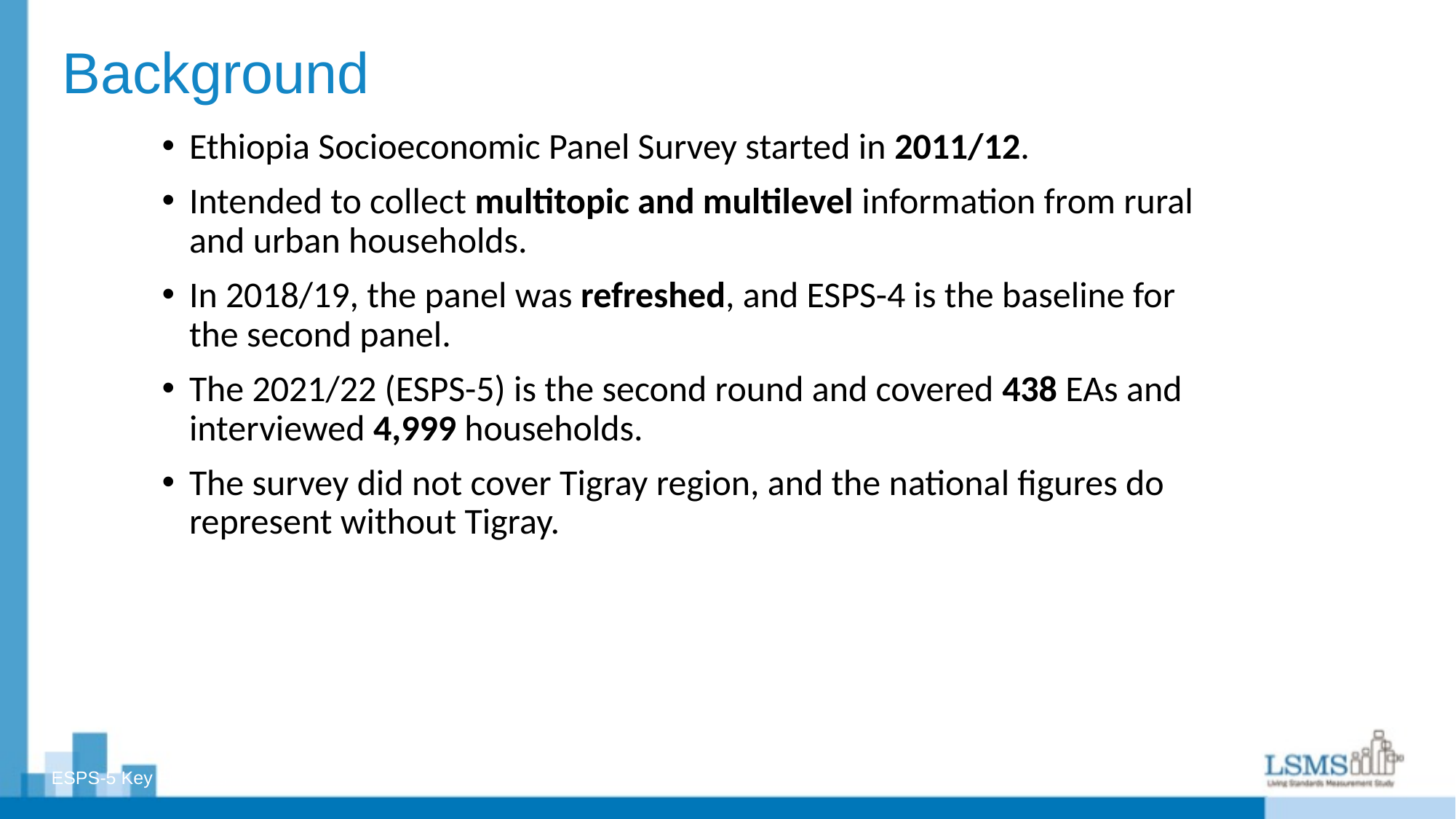

2
Background
Ethiopia Socioeconomic Panel Survey started in 2011/12.
Intended to collect multitopic and multilevel information from rural and urban households.
In 2018/19, the panel was refreshed, and ESPS-4 is the baseline for the second panel.
The 2021/22 (ESPS-5) is the second round and covered 438 EAs and interviewed 4,999 households.
The survey did not cover Tigray region, and the national figures do represent without Tigray.

ESPS-5 Key Findings